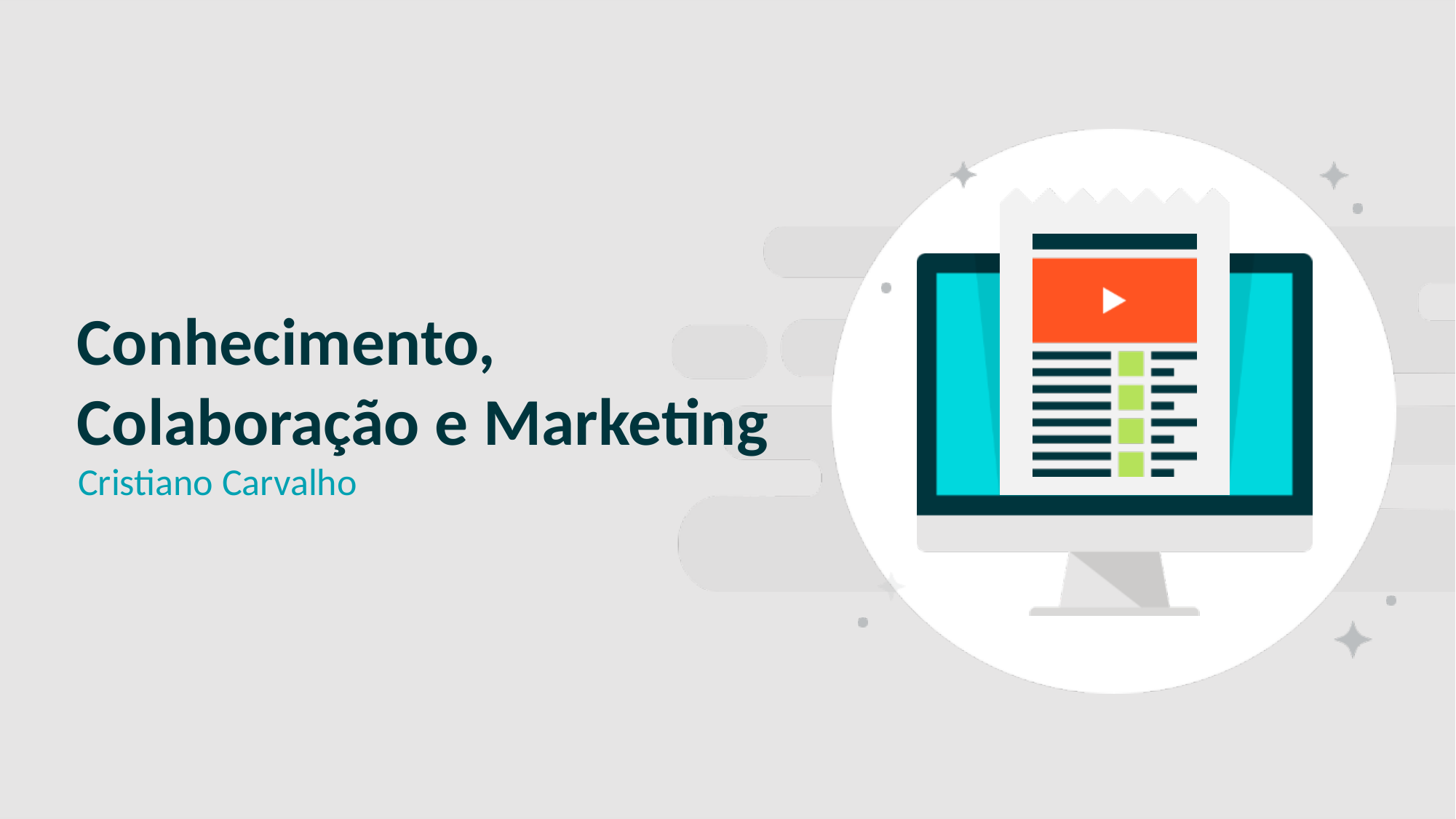

SLIDE CAPA
Conhecimento, Colaboração e Marketing
Cristiano Carvalho